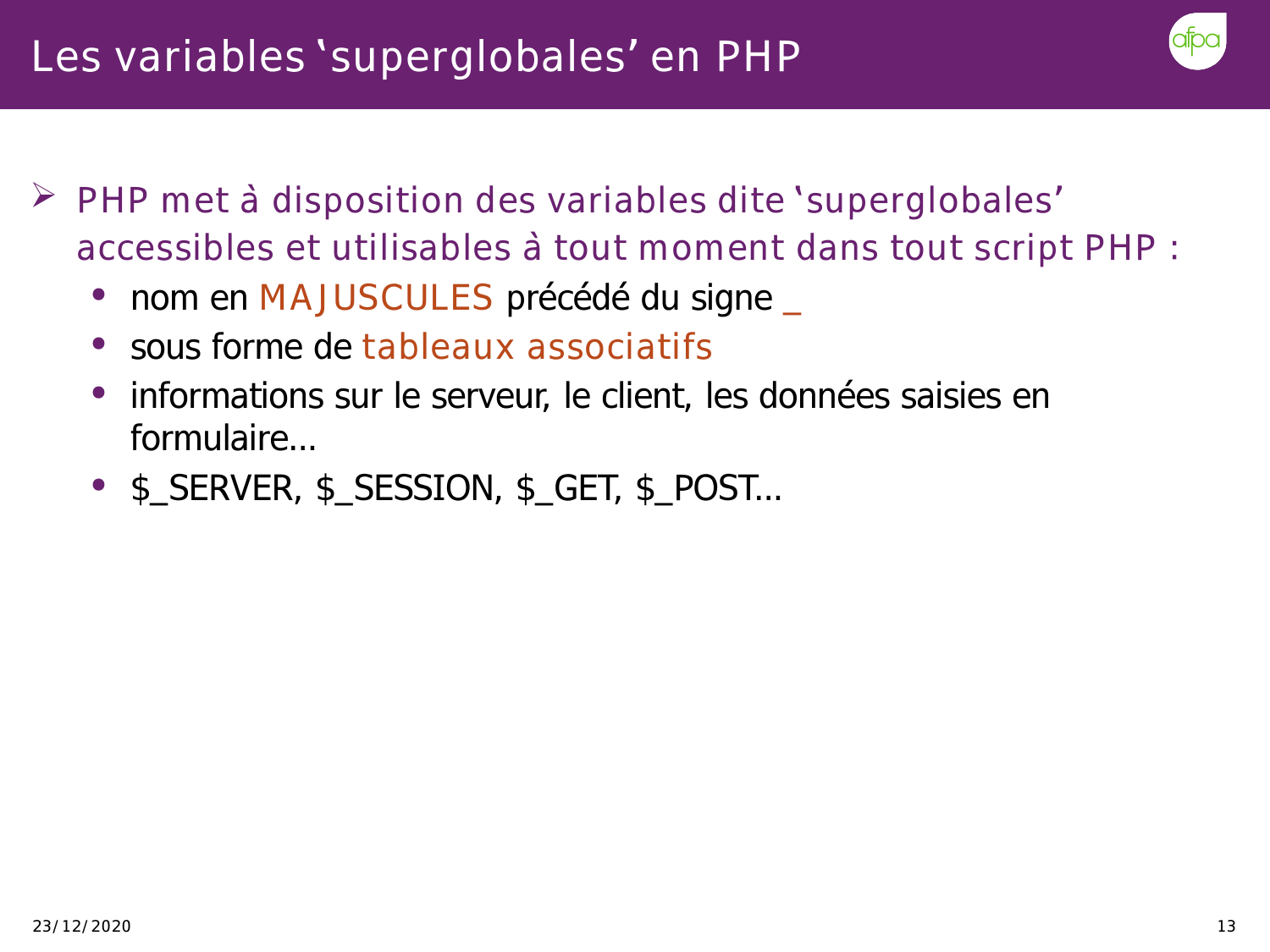

# Les variables ‘superglobales’ en PHP
PHP met à disposition des variables dite ‘superglobales’ accessibles et utilisables à tout moment dans tout script PHP :
nom en MAJUSCULES précédé du signe _
sous forme de tableaux associatifs
informations sur le serveur, le client, les données saisies en formulaire…
$_SERVER, $_SESSION, $_GET, $_POST…
23/12/2020
13